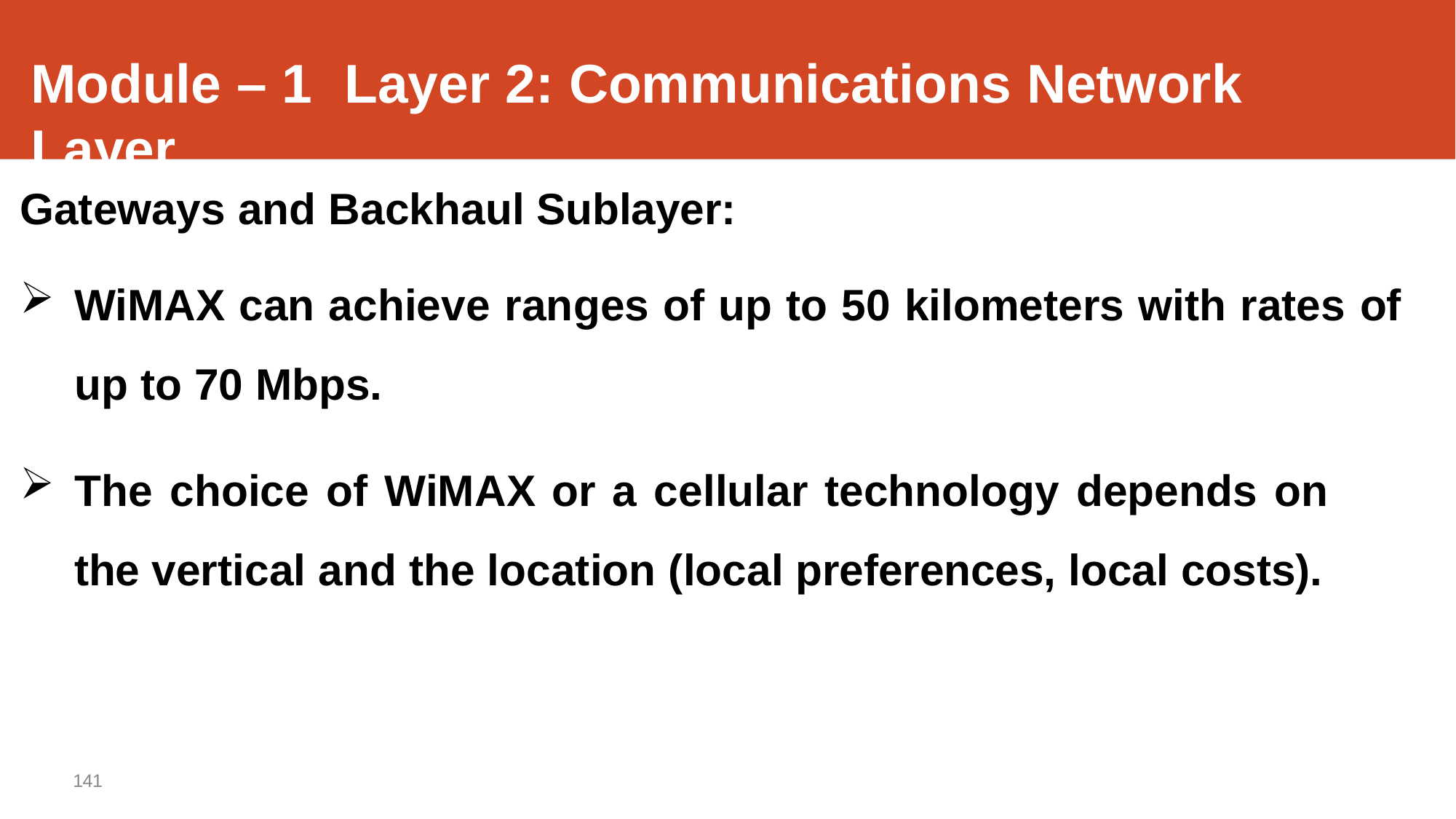

# Module – 1	Layer 2: Communications Network Layer
Gateways and Backhaul Sublayer:
WiMAX can achieve ranges of up to 50 kilometers with rates of up to 70 Mbps.
The choice of WiMAX or a cellular technology depends on the vertical and the location (local preferences, local costs).
141